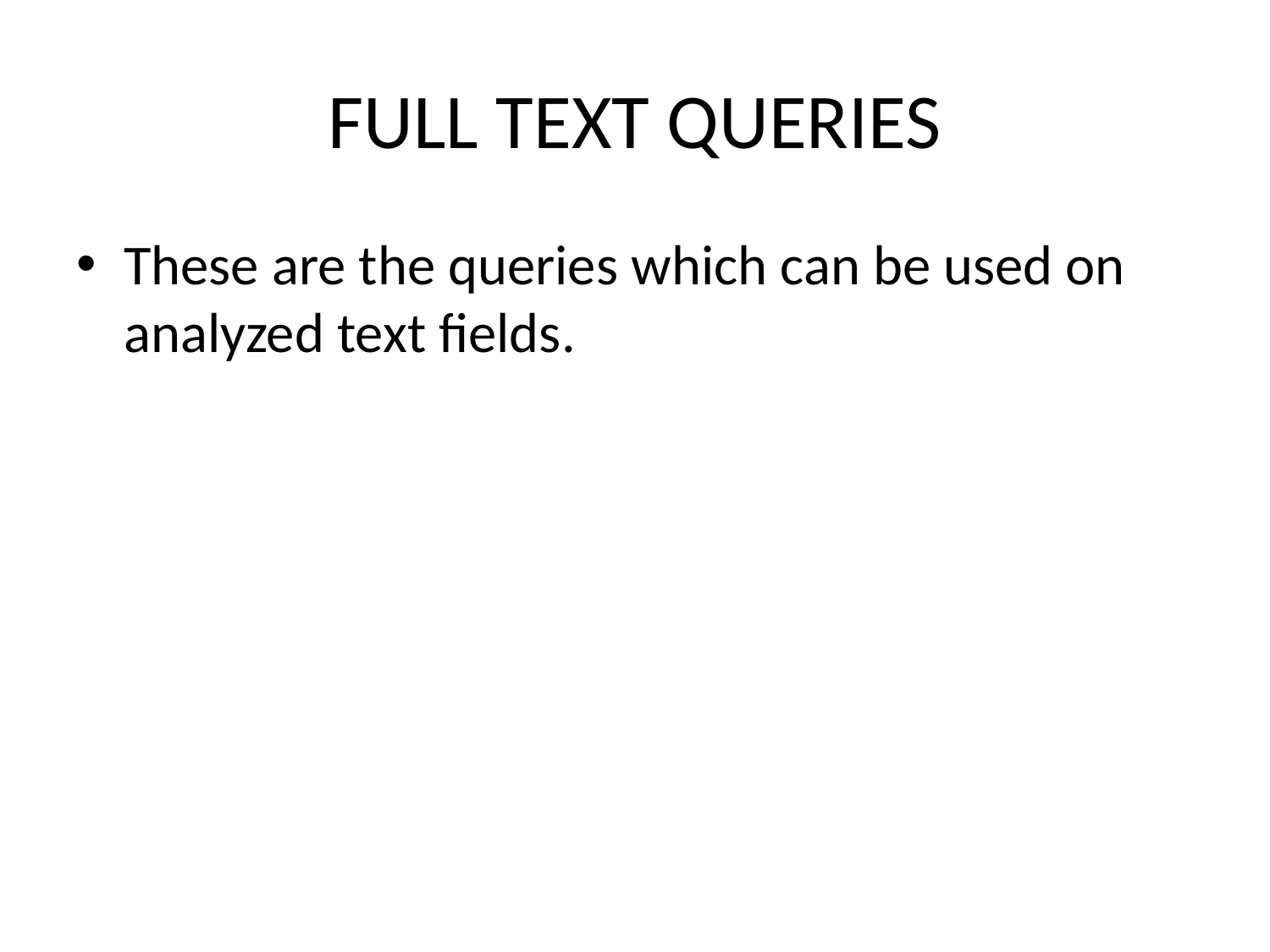

# FULL TEXT QUERIES
These are the queries which can be used on analyzed text fields.